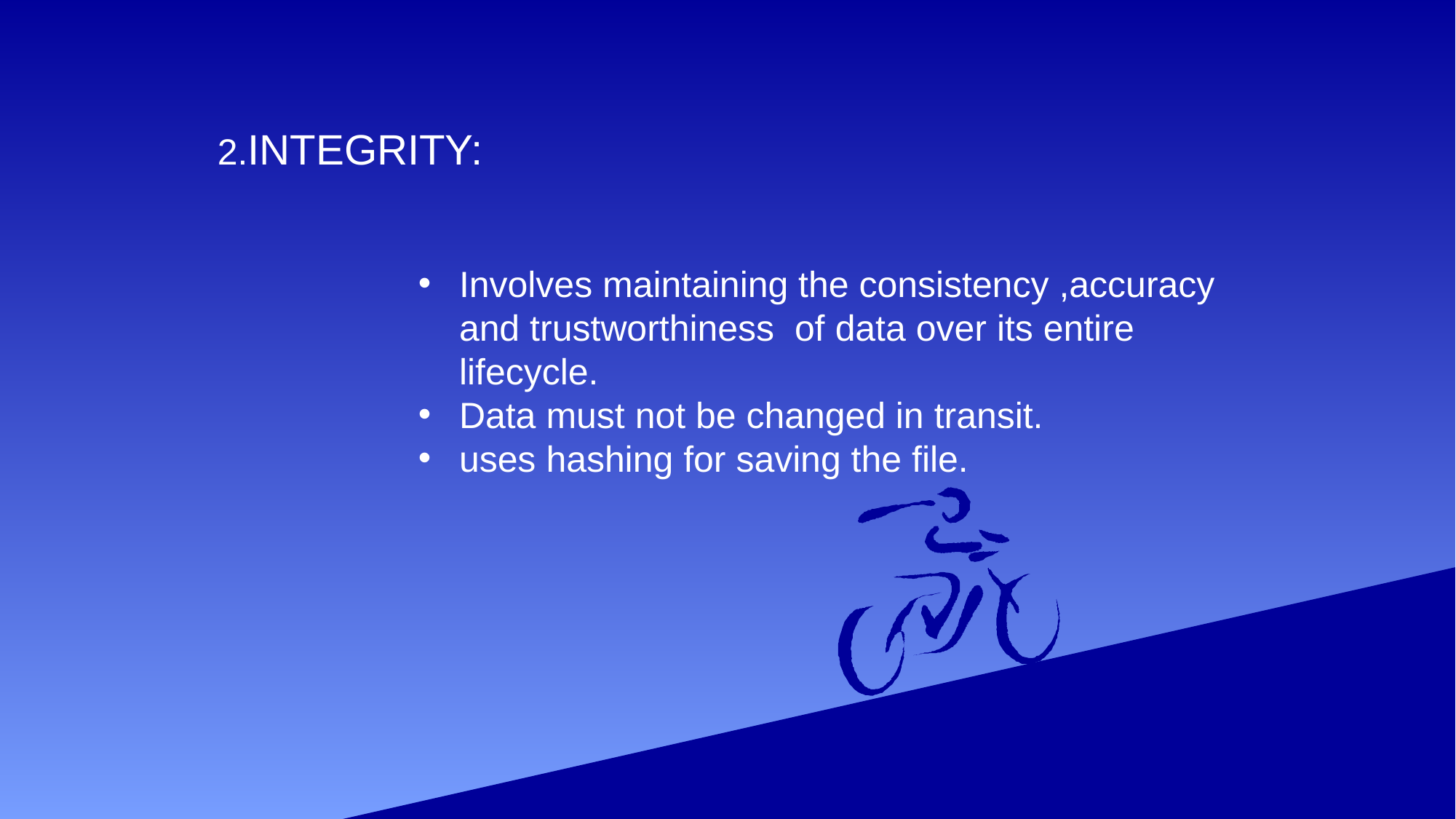

2.INTEGRITY:

Involves maintaining the consistency ,accuracy and trustworthiness  of data over its entire lifecycle.
Data must not be changed in transit.
uses hashing for saving the file.